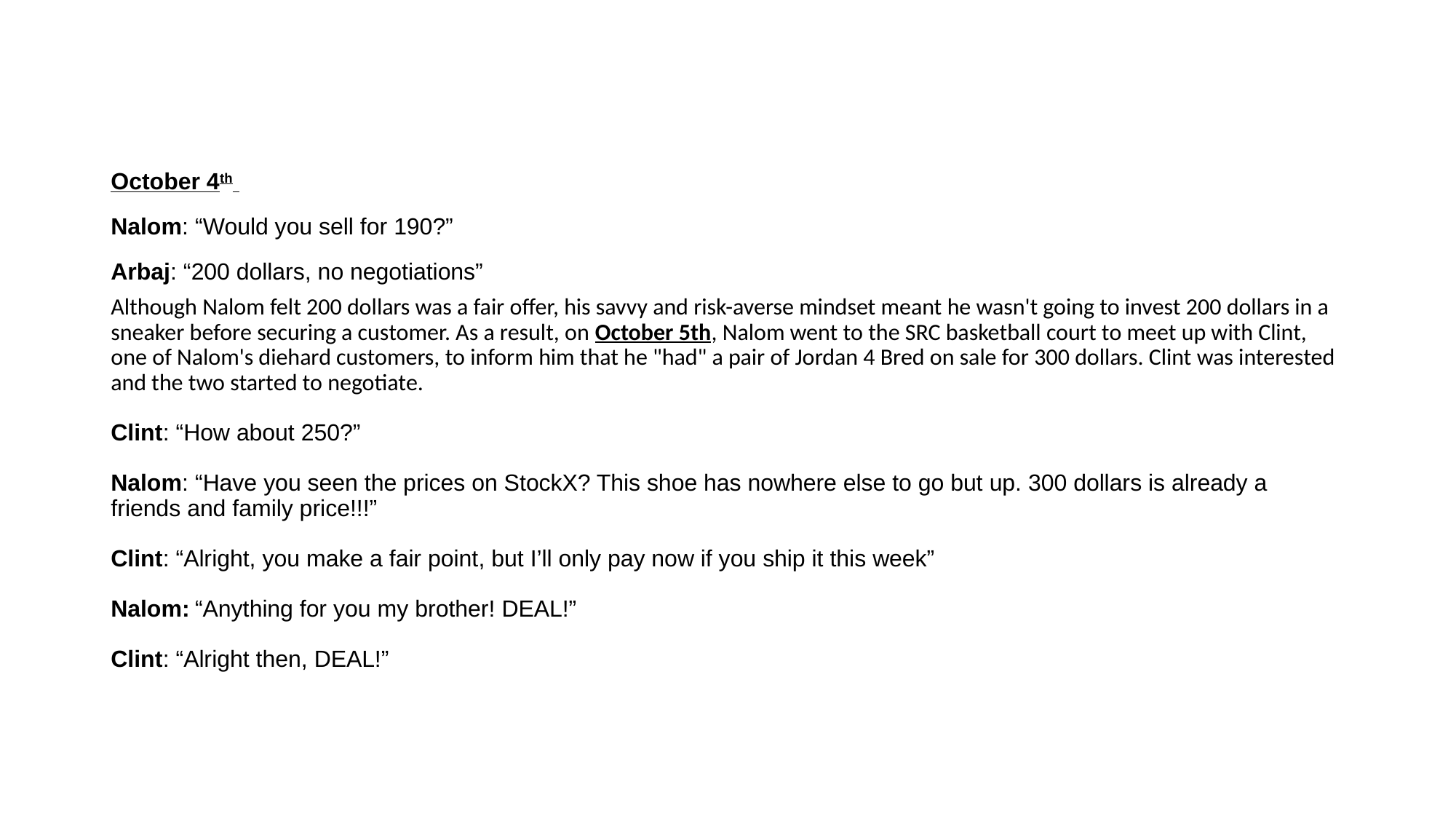

October 4th
Nalom: “Would you sell for 190?”
Arbaj: “200 dollars, no negotiations”
Although Nalom felt 200 dollars was a fair offer, his savvy and risk-averse mindset meant he wasn't going to invest 200 dollars in a sneaker before securing a customer. As a result, on October 5th, Nalom went to the SRC basketball court to meet up with Clint, one of Nalom's diehard customers, to inform him that he "had" a pair of Jordan 4 Bred on sale for 300 dollars. Clint was interested and the two started to negotiate.

Clint: “How about 250?”

Nalom: “Have you seen the prices on StockX? This shoe has nowhere else to go but up. 300 dollars is already a friends and family price!!!”

Clint: “Alright, you make a fair point, but I’ll only pay now if you ship it this week”

Nalom: “Anything for you my brother! DEAL!”

Clint: “Alright then, DEAL!”